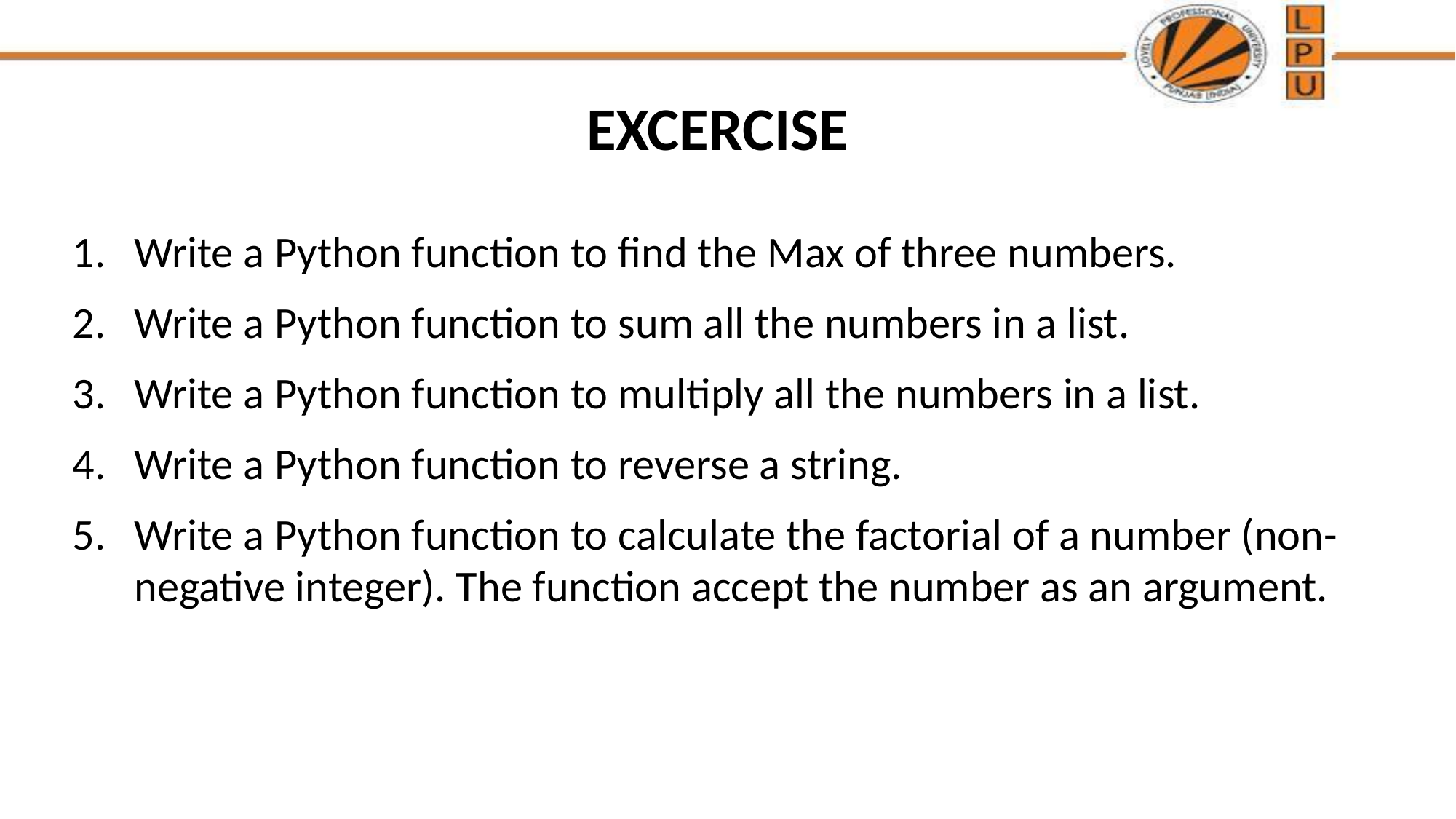

# EXCERCISE
Write a Python function to find the Max of three numbers.
Write a Python function to sum all the numbers in a list.
Write a Python function to multiply all the numbers in a list.
Write a Python function to reverse a string.
Write a Python function to calculate the factorial of a number (non-negative integer). The function accept the number as an argument.